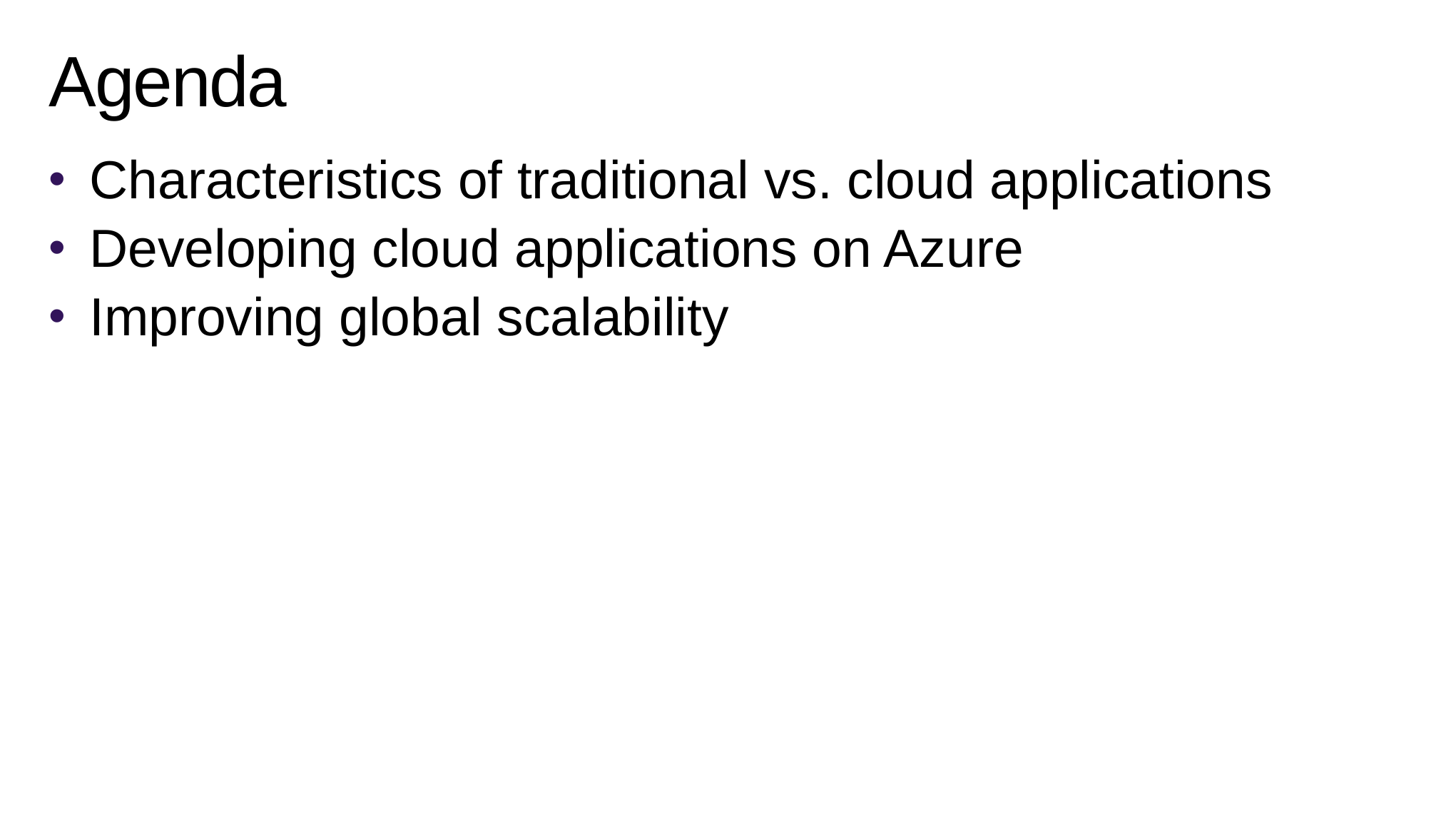

# Agenda
Characteristics of traditional vs. cloud applications
Developing cloud applications on Azure
Improving global scalability